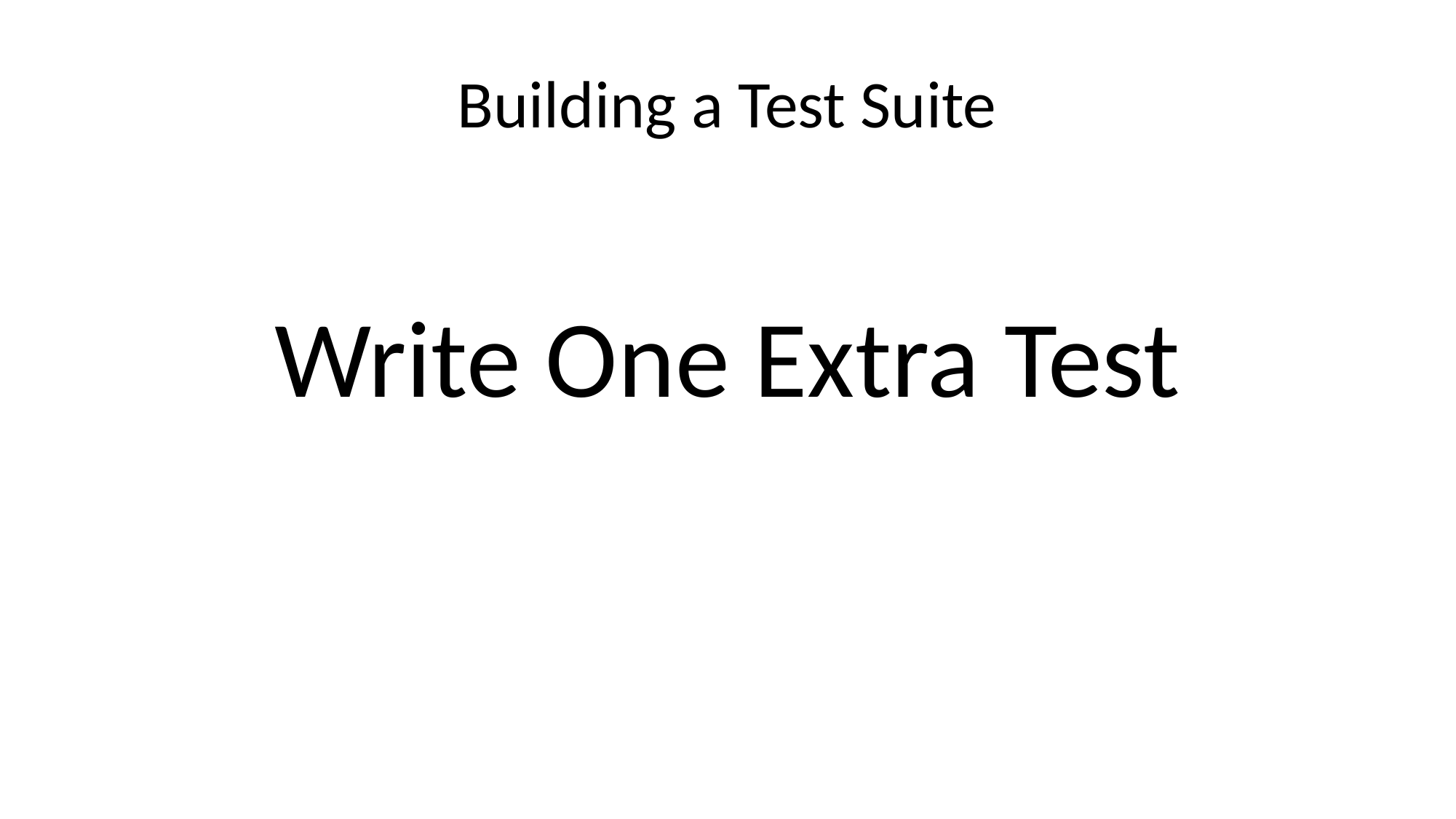

# Building a Test Suite
Write One Extra Test